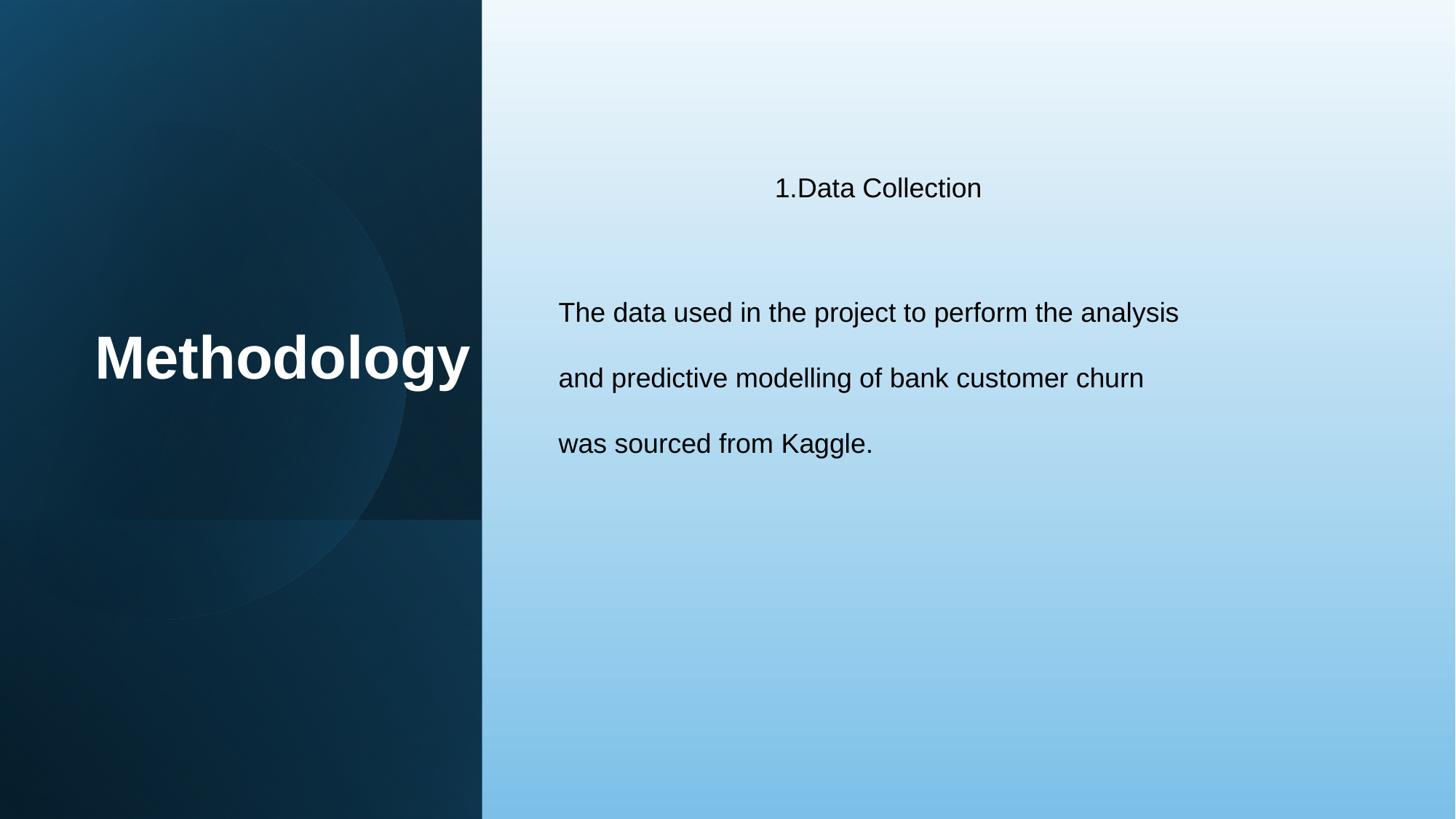

1.Data Collection

Methodology
The data used in the project to perform the analysis and predictive modelling of bank customer churn was sourced from Kaggle.